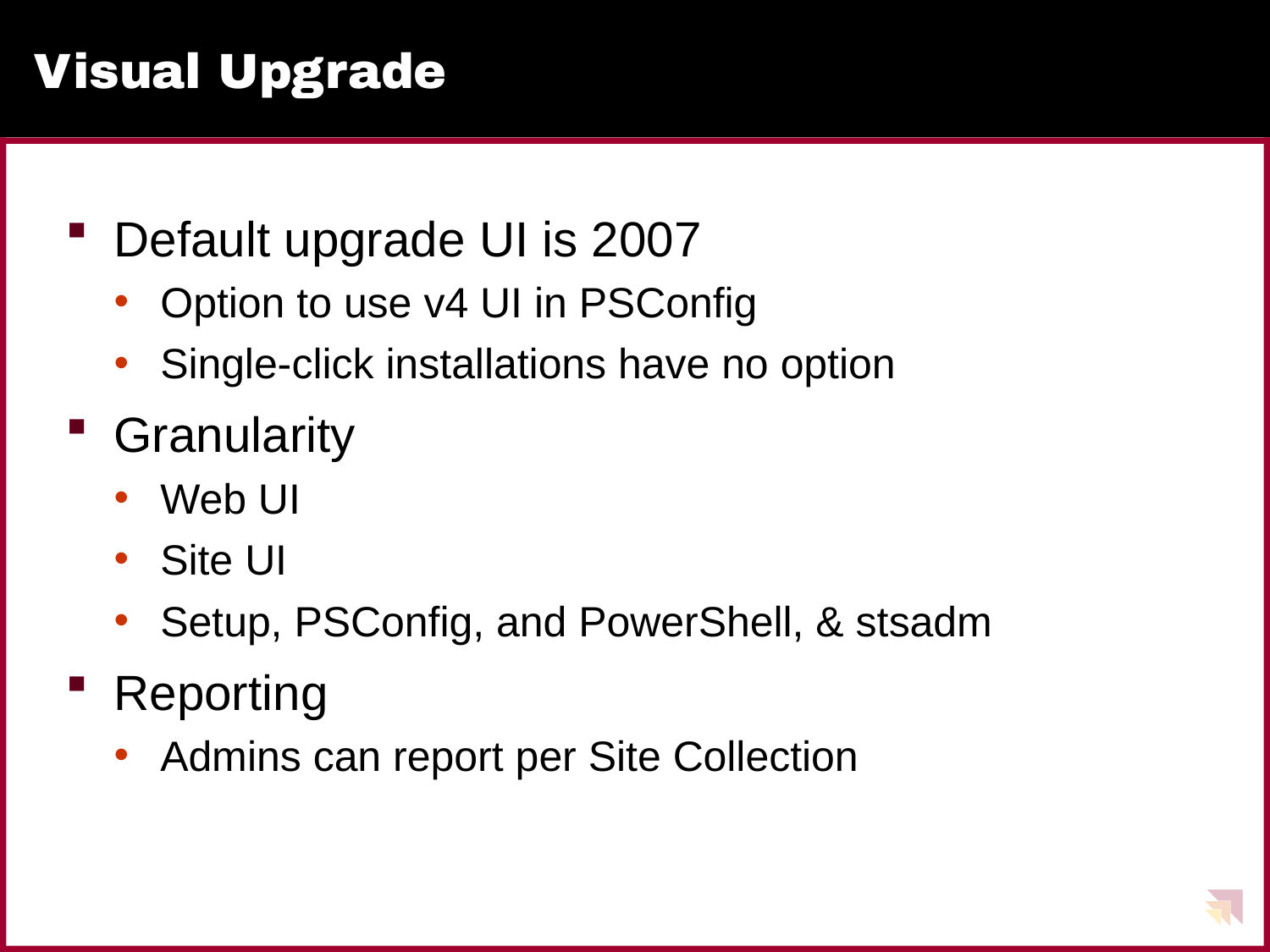

# Visual Upgrade
Default upgrade UI is 2007
Option to use v4 UI in PSConfig
Single-click installations have no option
Granularity
Web UI
Site UI
Setup, PSConfig, and PowerShell, & stsadm
Reporting
Admins can report per Site Collection